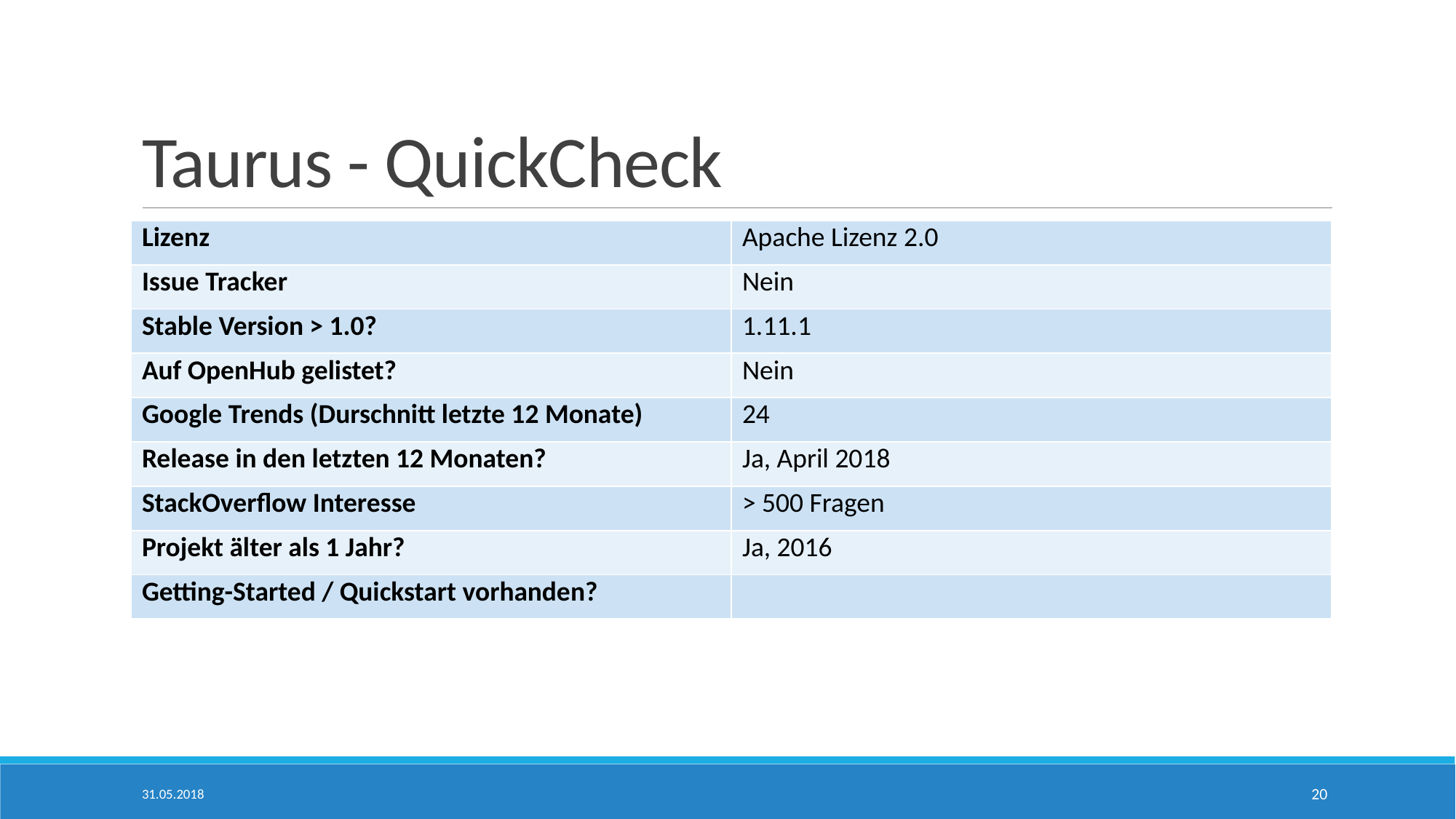

# Taurus - QuickCheck

| Lizenz | Apache Lizenz 2.0 |
| --- | --- |
| Issue Tracker | Nein |
| Stable Version > 1.0? | 1.11.1 |
| Auf OpenHub gelistet? | Nein |
| Google Trends (Durschnitt letzte 12 Monate) | 24 |
| Release in den letzten 12 Monaten? | Ja, April 2018 |
| StackOverflow Interesse | > 500 Fragen |
| Projekt älter als 1 Jahr? | Ja, 2016 |
| Getting-Started / Quickstart vorhanden? |  |
31.05.2018
20